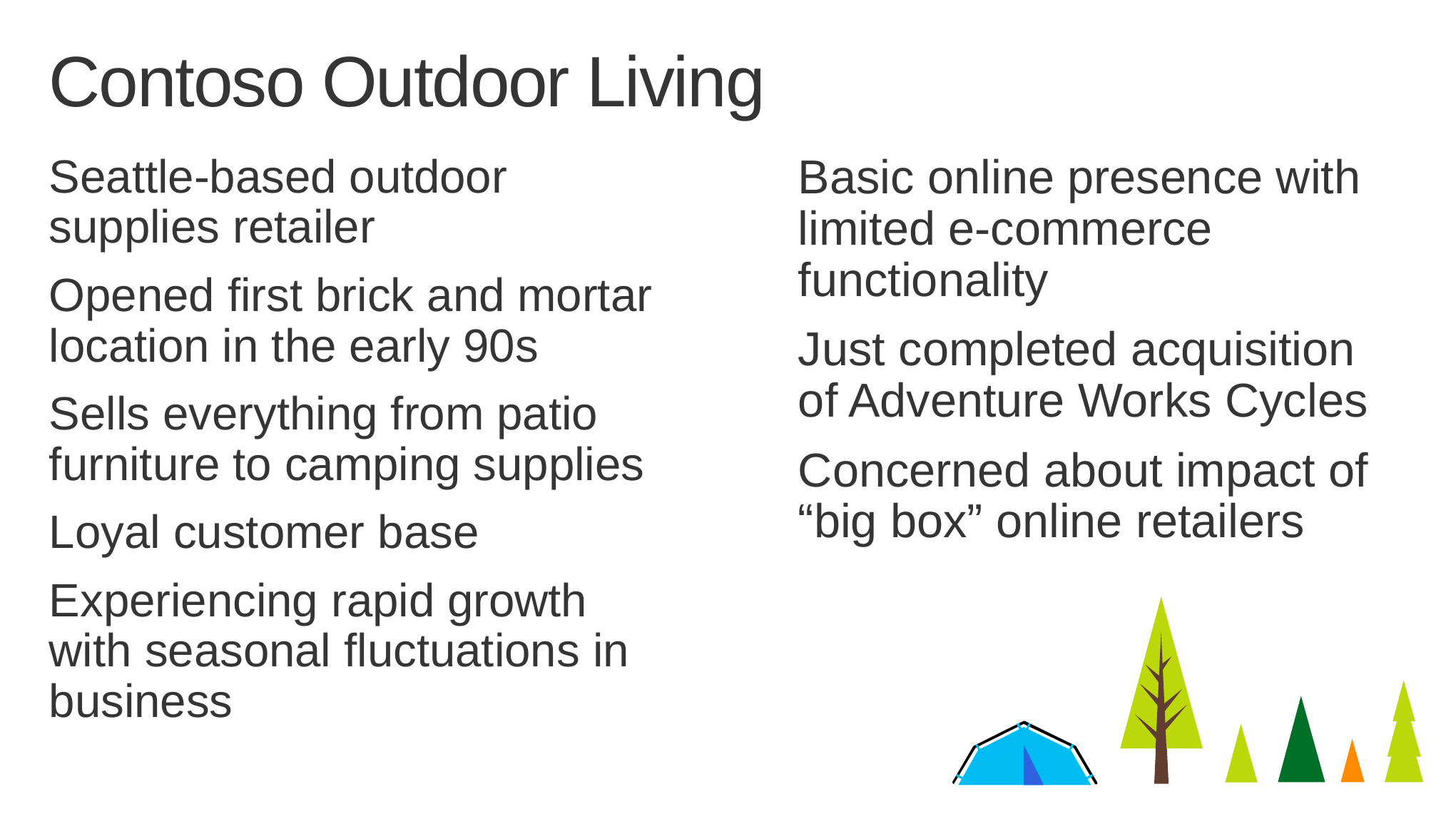

Contoso Outdoor Living
Seattle-based outdoor supplies retailer
Opened first brick and mortar location in the early 90s
Sells everything from patio furniture to camping supplies
Loyal customer base
Experiencing rapid growth with seasonal fluctuations in business

Basic online presence with limited e-commerce functionality
Just completed acquisition of Adventure Works Cycles
Concerned about impact of “big box” online retailers